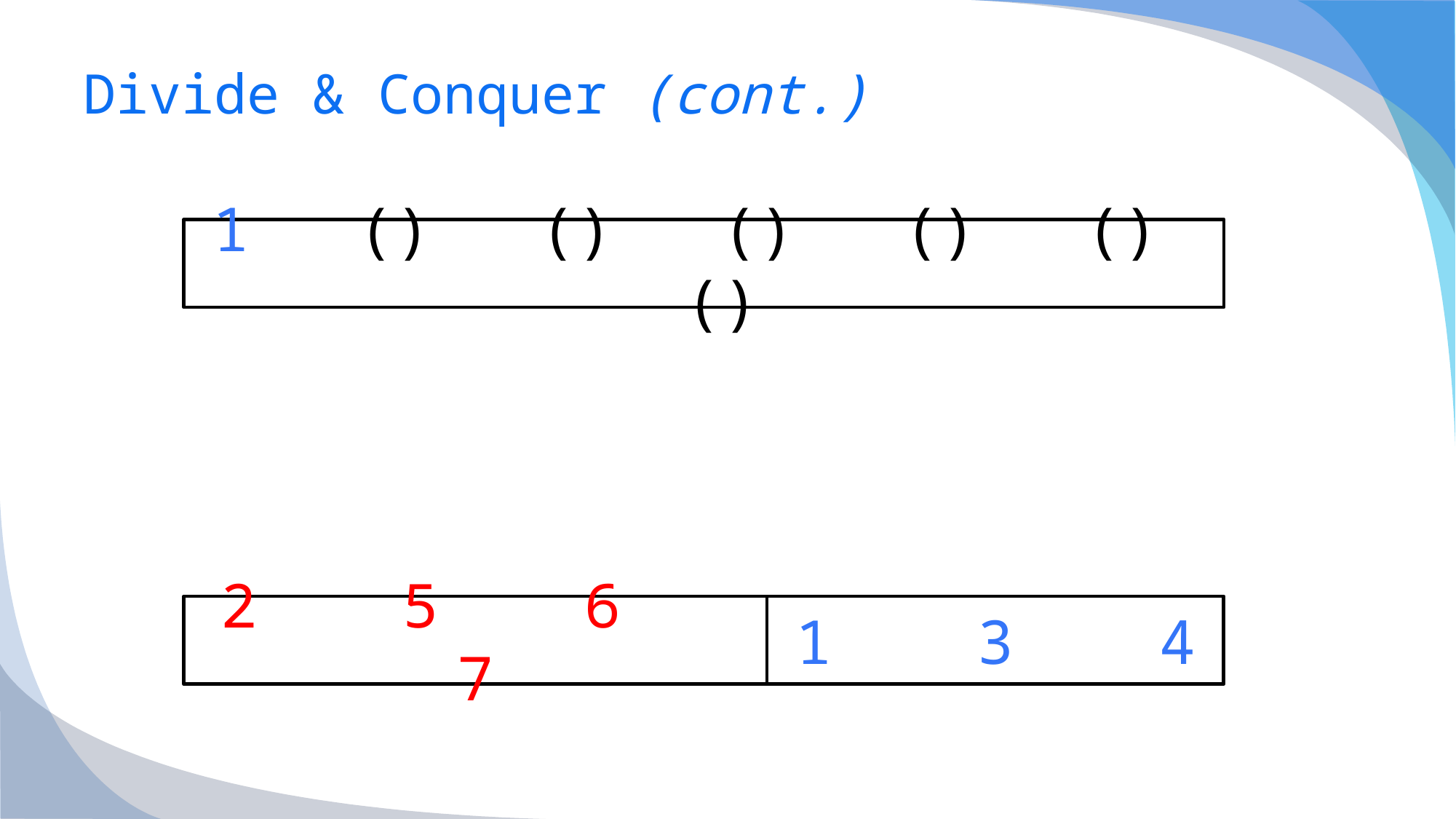

# Divide & Conquer (cont.)
1   ()   ()   ()   ()   ()   ()
1    3    4
2    5    6    7